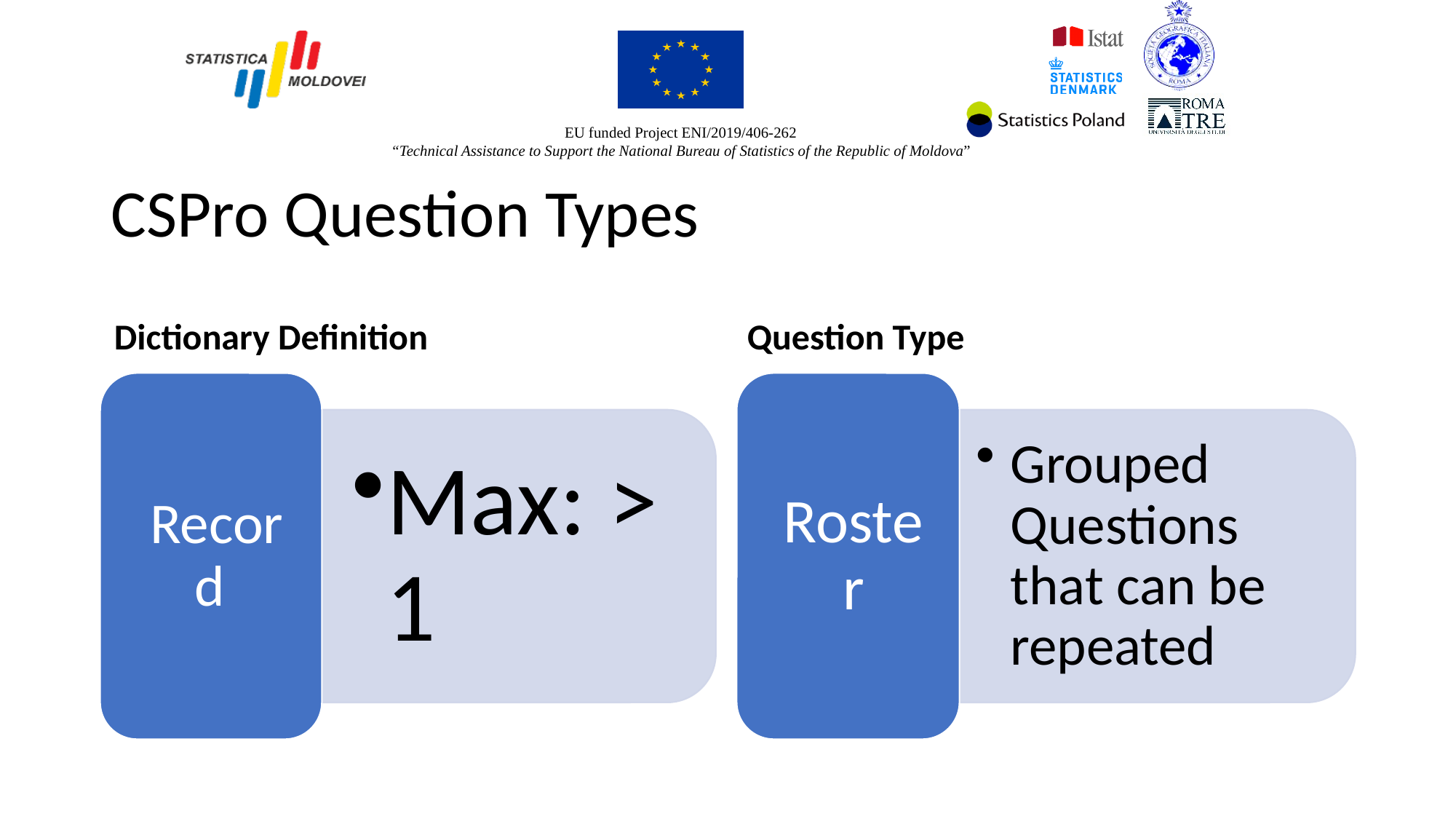

# CSPro Question Types
Dictionary Definition
Question Type
Max: > 1
Record
Grouped Questions that can be repeated
Roster